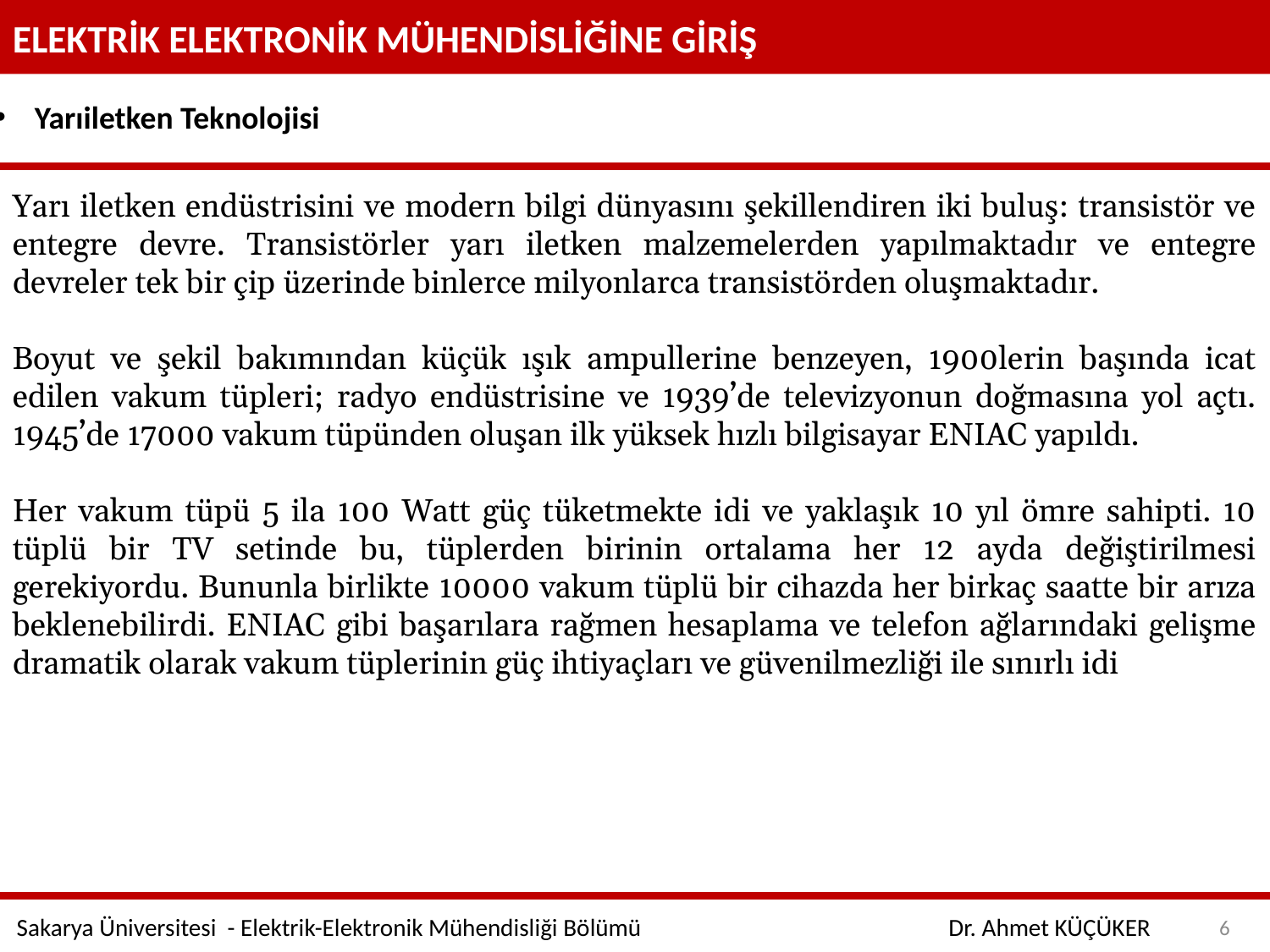

ELEKTRİK ELEKTRONİK MÜHENDİSLİĞİNE GİRİŞ

Yarıiletken Teknolojisi
Yarı iletken endüstrisini ve modern bilgi dünyasını şekillendiren iki buluş: transistör ve entegre devre. Transistörler yarı iletken malzemelerden yapılmaktadır ve entegre devreler tek bir çip üzerinde binlerce milyonlarca transistörden oluşmaktadır.

Boyut ve şekil bakımından küçük ışık ampullerine benzeyen, 1900lerin başında icat edilen vakum tüpleri; radyo endüstrisine ve 1939’de televizyonun doğmasına yol açtı. 1945’de 17000 vakum tüpünden oluşan ilk yüksek hızlı bilgisayar ENIAC yapıldı.

Her vakum tüpü 5 ila 100 Watt güç tüketmekte idi ve yaklaşık 10 yıl ömre sahipti. 10 tüplü bir TV setinde bu, tüplerden birinin ortalama her 12 ayda değiştirilmesi gerekiyordu. Bununla birlikte 10000 vakum tüplü bir cihazda her birkaç saatte bir arıza beklenebilirdi. ENIAC gibi başarılara rağmen hesaplama ve telefon ağlarındaki gelişme dramatik olarak vakum tüplerinin güç ihtiyaçları ve güvenilmezliği ile sınırlı idi

6
Sakarya Üniversitesi  - Elektrik-Elektronik Mühendisliği Bölümü
Dr. Ahmet KÜÇÜKER